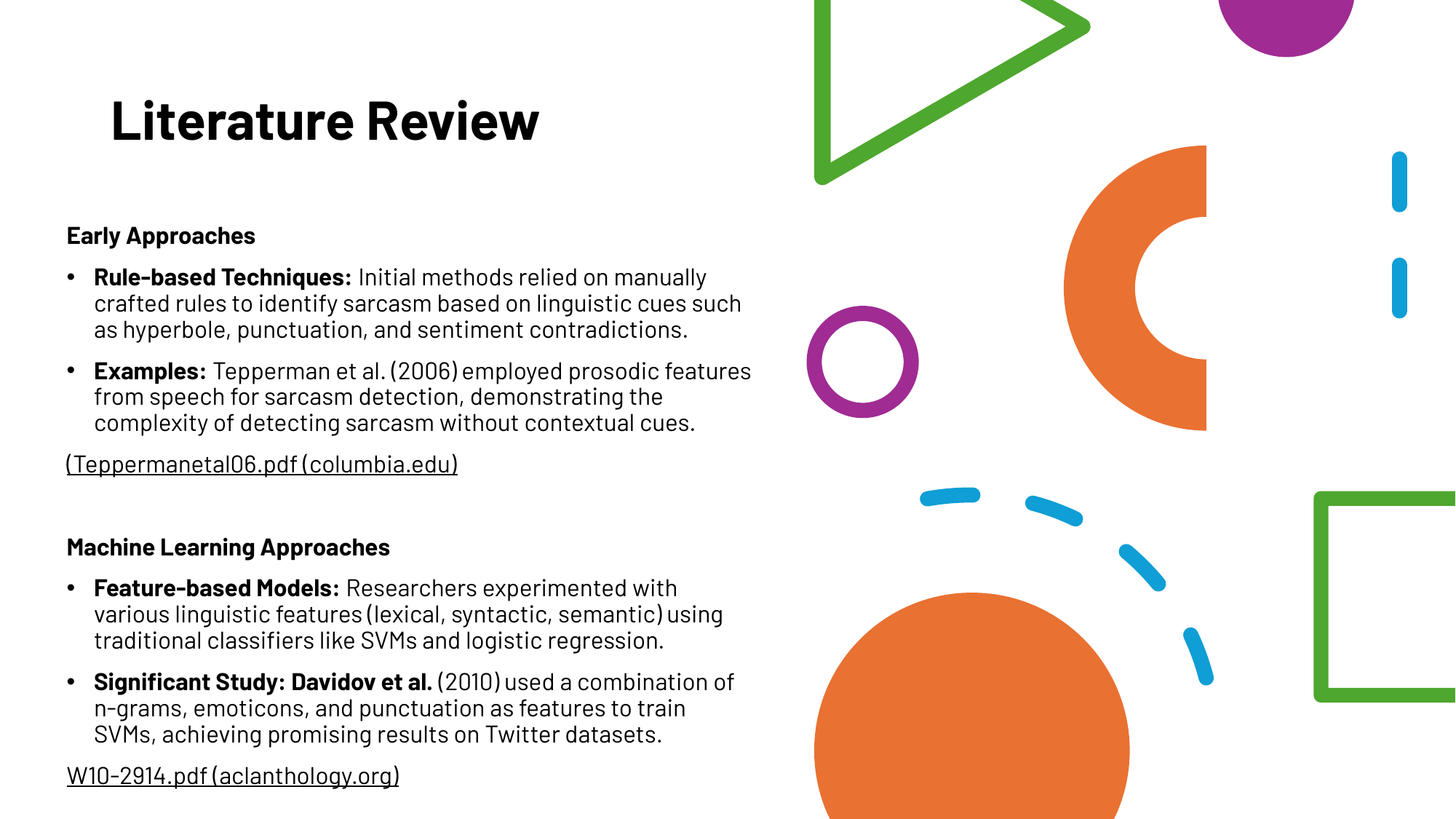

# Literature Review

Early Approaches
Rule-based Techniques: Initial methods relied on manually crafted rules to identify sarcasm based on linguistic cues such as hyperbole, punctuation, and sentiment contradictions.
Examples: Tepperman et al. (2006) employed prosodic features from speech for sarcasm detection, demonstrating the complexity of detecting sarcasm without contextual cues.
(Teppermanetal06.pdf (columbia.edu)

Machine Learning Approaches
Feature-based Models: Researchers experimented with various linguistic features (lexical, syntactic, semantic) using traditional classifiers like SVMs and logistic regression.
Significant Study: Davidov et al. (2010) used a combination of n-grams, emoticons, and punctuation as features to train SVMs, achieving promising results on Twitter datasets.
W10-2914.pdf (aclanthology.org)